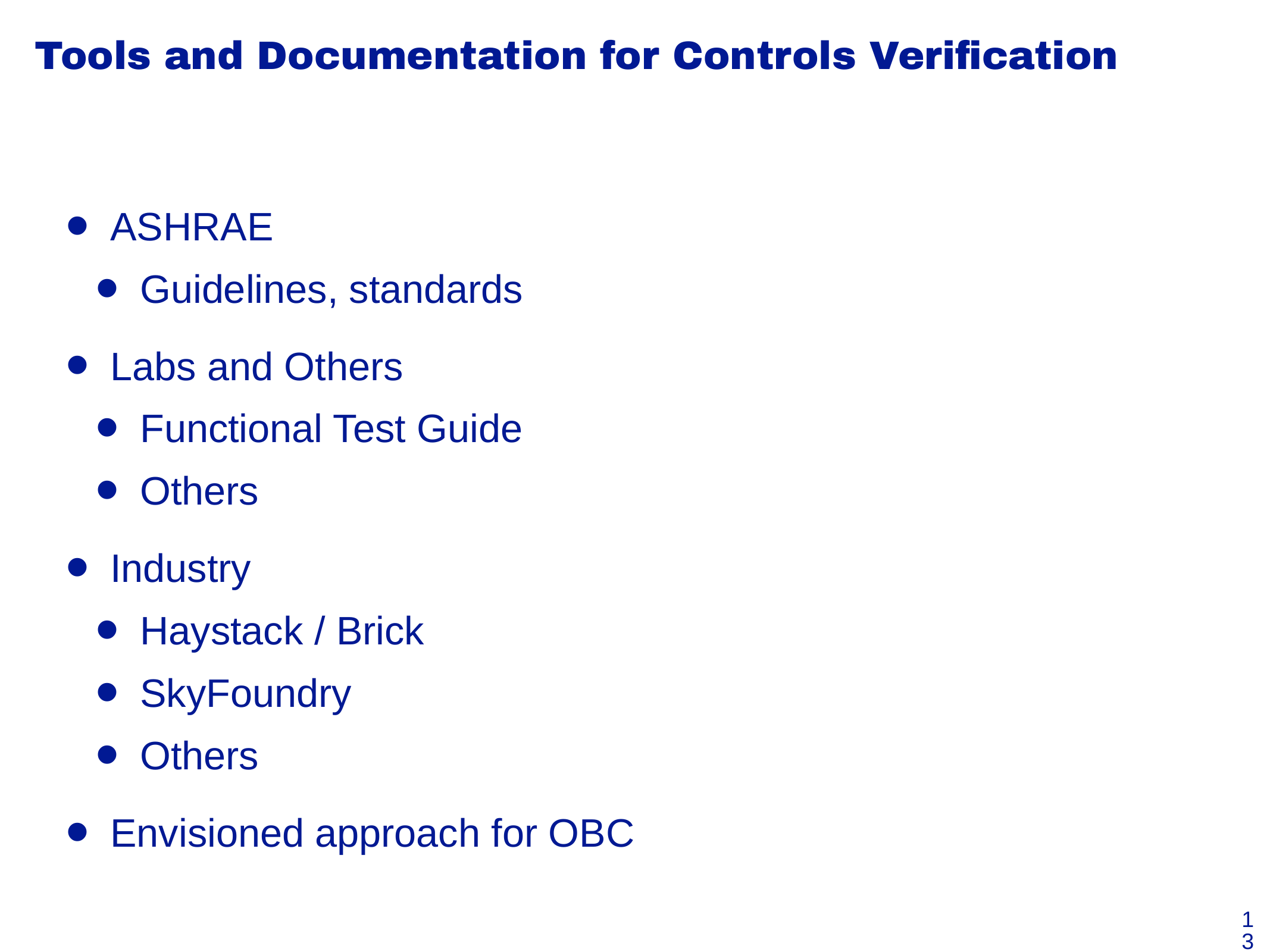

# Tools and Documentation for Controls Verification
ASHRAE
Guidelines, standards
Labs and Others
Functional Test Guide
Others
Industry
Haystack / Brick
SkyFoundry
Others
Envisioned approach for OBC

13